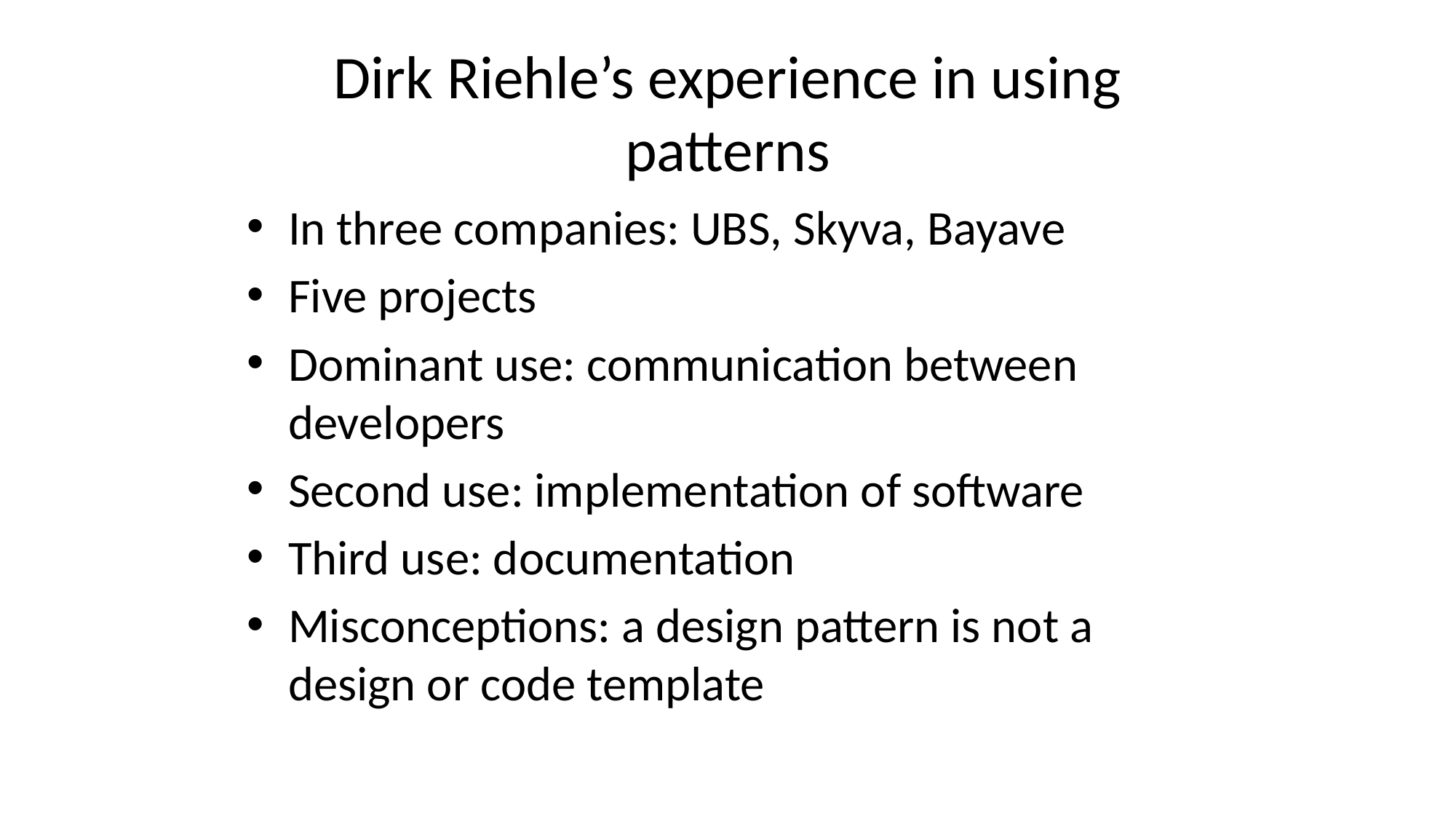

Dirk Riehle’s experience in using patterns
In three companies: UBS, Skyva, Bayave
Five projects
Dominant use: communication between developers
Second use: implementation of software
Third use: documentation
Misconceptions: a design pattern is not a design or code template